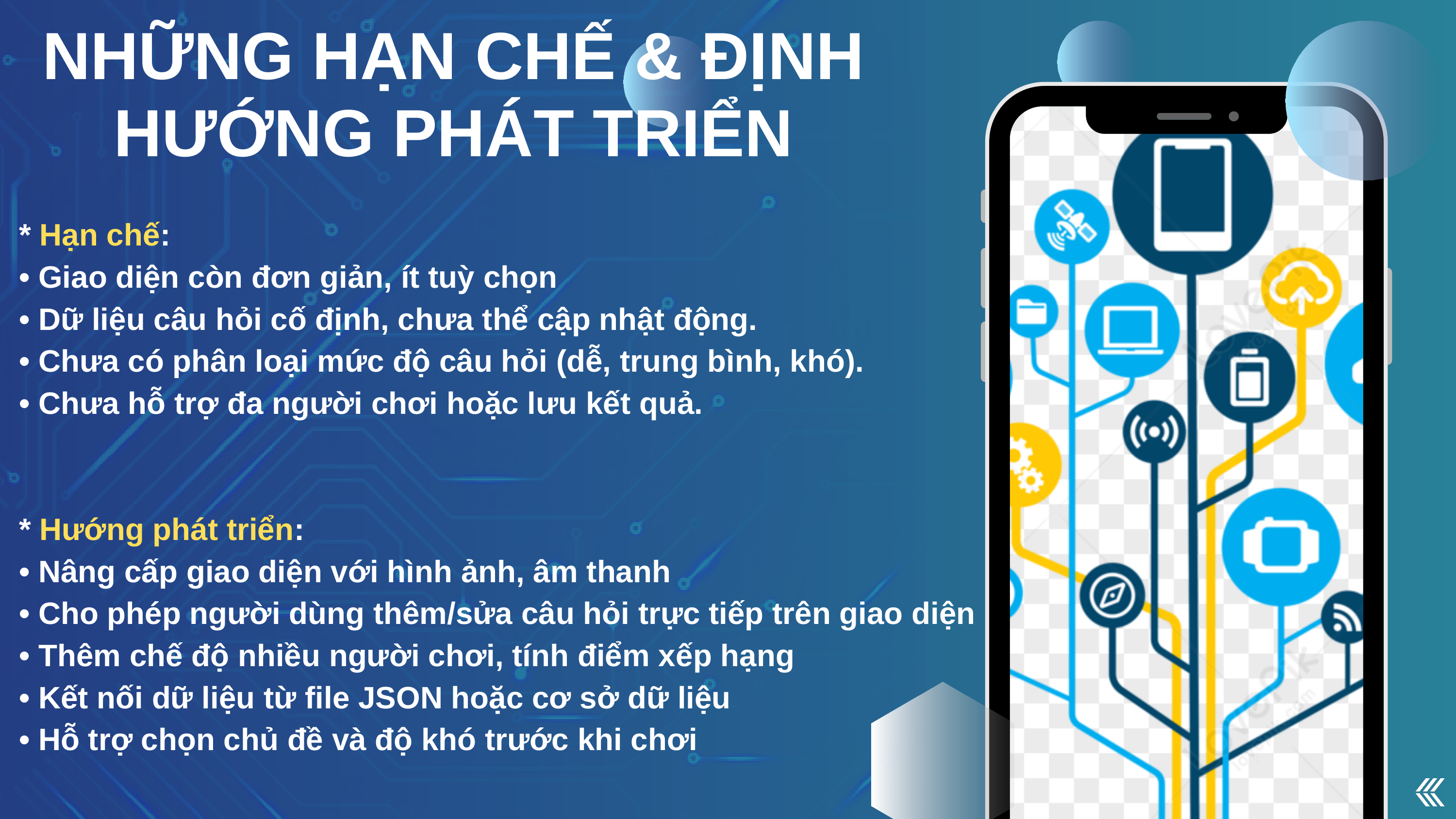

NHỮNG HẠN CHẾ & ĐỊNH HƯỚNG PHÁT TRIỂN

* Hạn chế:
• Giao diện còn đơn giản, ít tuỳ chọn
• Dữ liệu câu hỏi cố định, chưa thể cập nhật động.
• Chưa có phân loại mức độ câu hỏi (dễ, trung bình, khó).
• Chưa hỗ trợ đa người chơi hoặc lưu kết quả.

* Hướng phát triển:
• Nâng cấp giao diện với hình ảnh, âm thanh
• Cho phép người dùng thêm/sửa câu hỏi trực tiếp trên giao diện
• Thêm chế độ nhiều người chơi, tính điểm xếp hạng
• Kết nối dữ liệu từ file JSON hoặc cơ sở dữ liệu
• Hỗ trợ chọn chủ đề và độ khó trước khi chơi